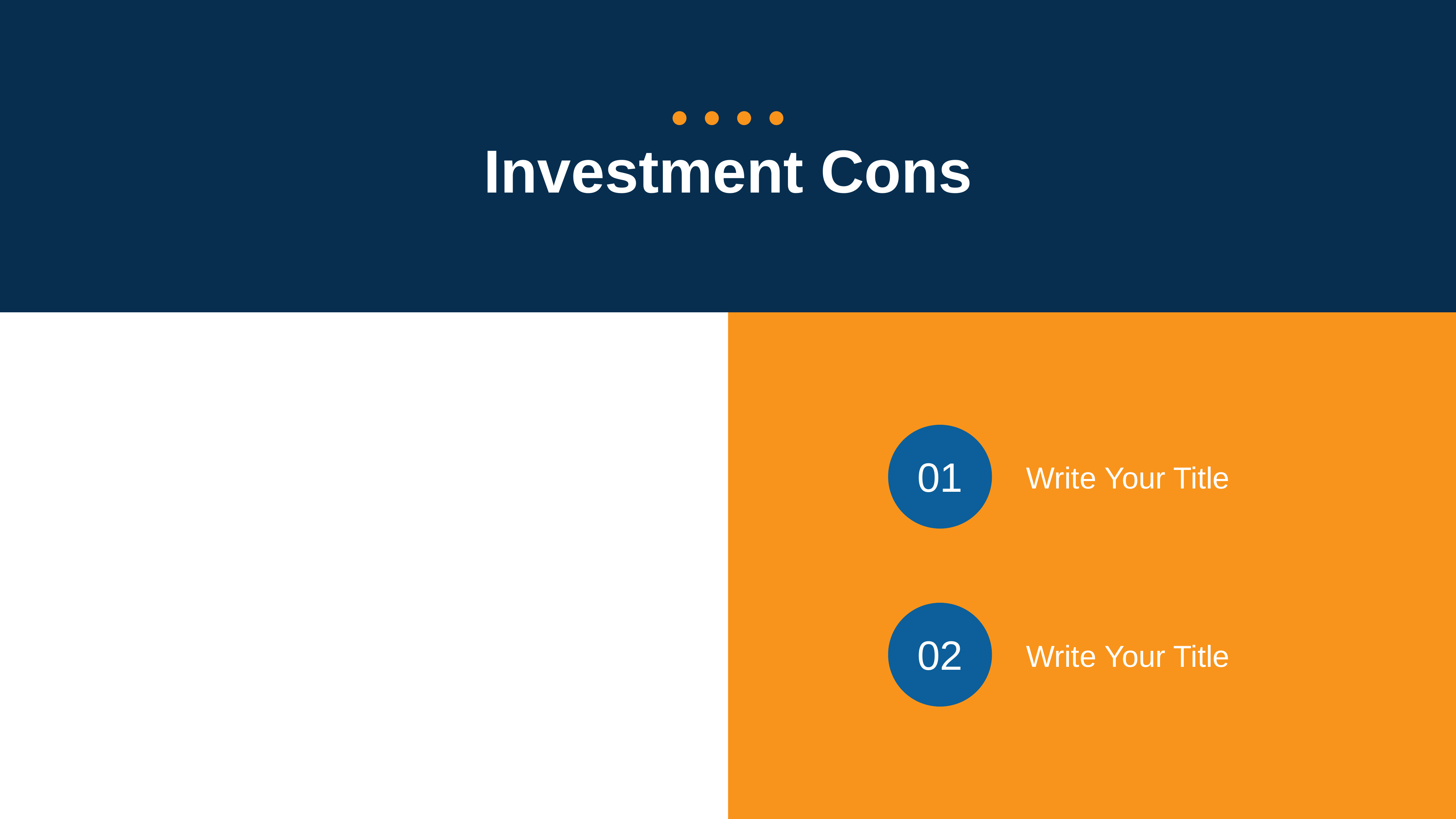

Investment Cons

01
Write Your Title

02
Write Your Title